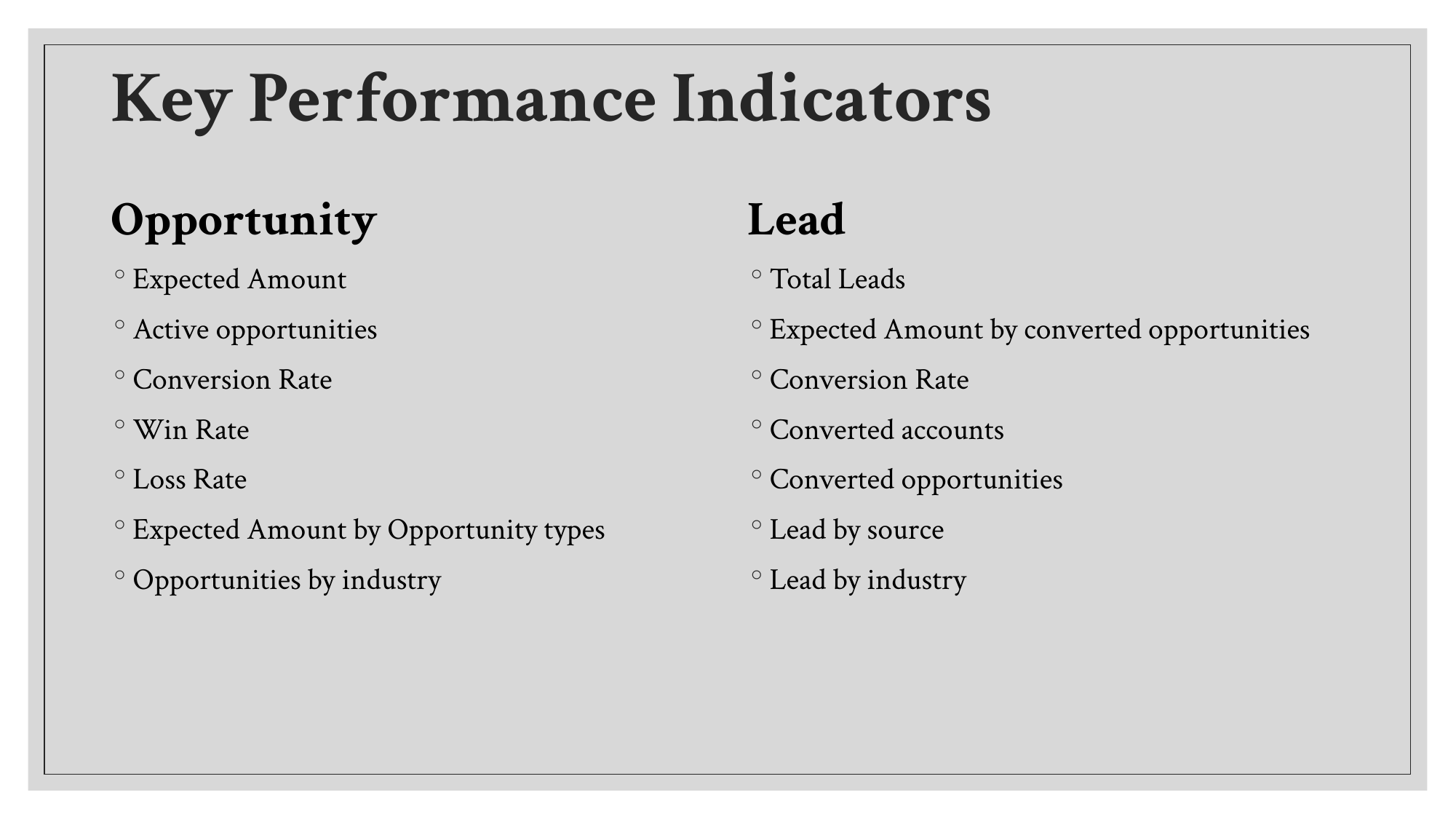

# Key Performance Indicators
Opportunity
Expected Amount
Active opportunities
Conversion Rate
Win Rate
Loss Rate
Expected Amount by Opportunity types
Opportunities by industry
Lead
Total Leads
Expected Amount by converted opportunities
Conversion Rate
Converted accounts
Converted opportunities
Lead by source
Lead by industry